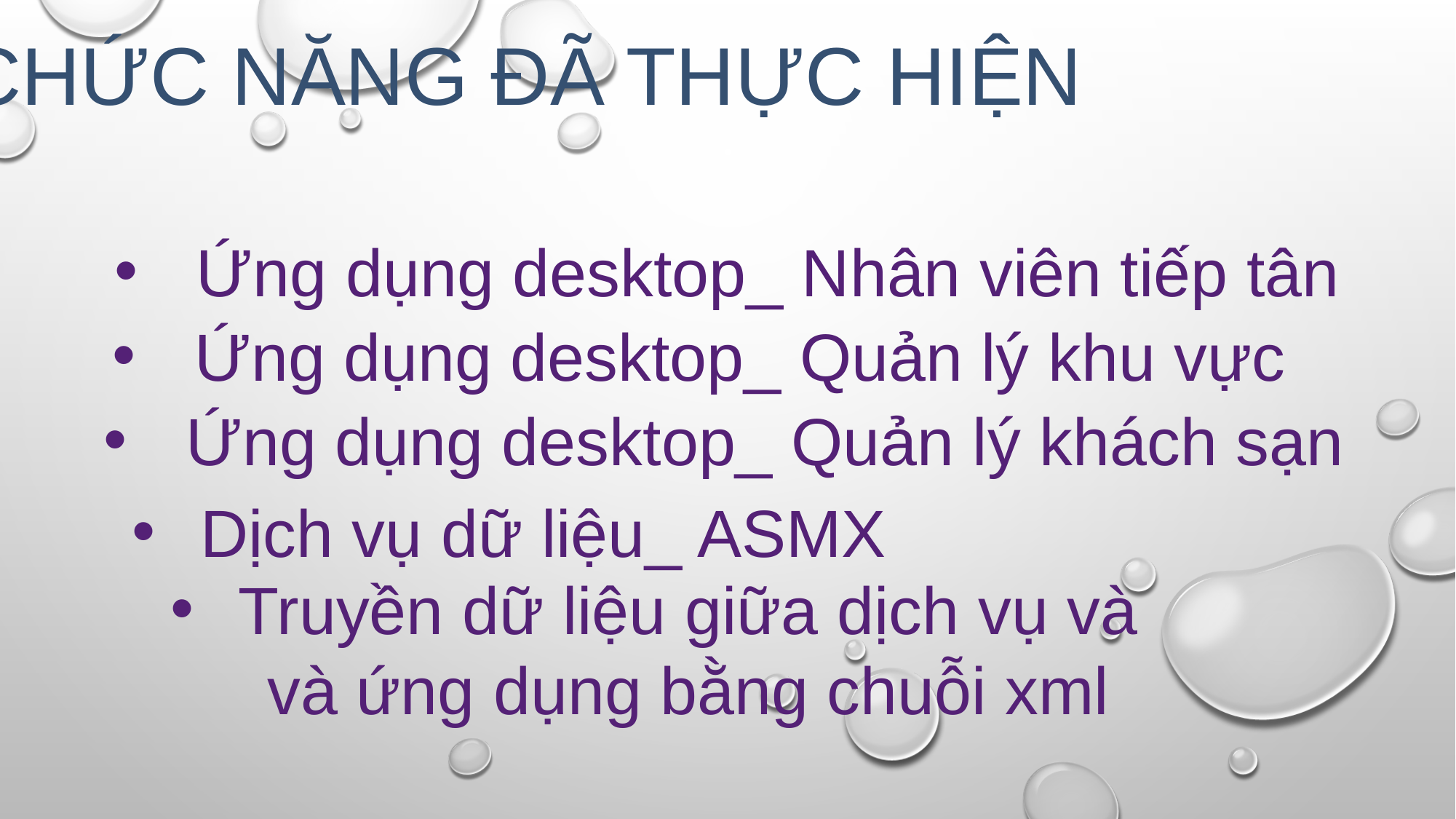

CHỨC NĂNG ĐÃ THỰC HIỆN
Ứng dụng desktop_ Nhân viên tiếp tân
Ứng dụng desktop_ Quản lý khu vực
Ứng dụng desktop_ Quản lý khách sạn
Dịch vụ dữ liệu_ ASMX
Truyền dữ liệu giữa dịch vụ và và ứng dụng bằng chuỗi xml